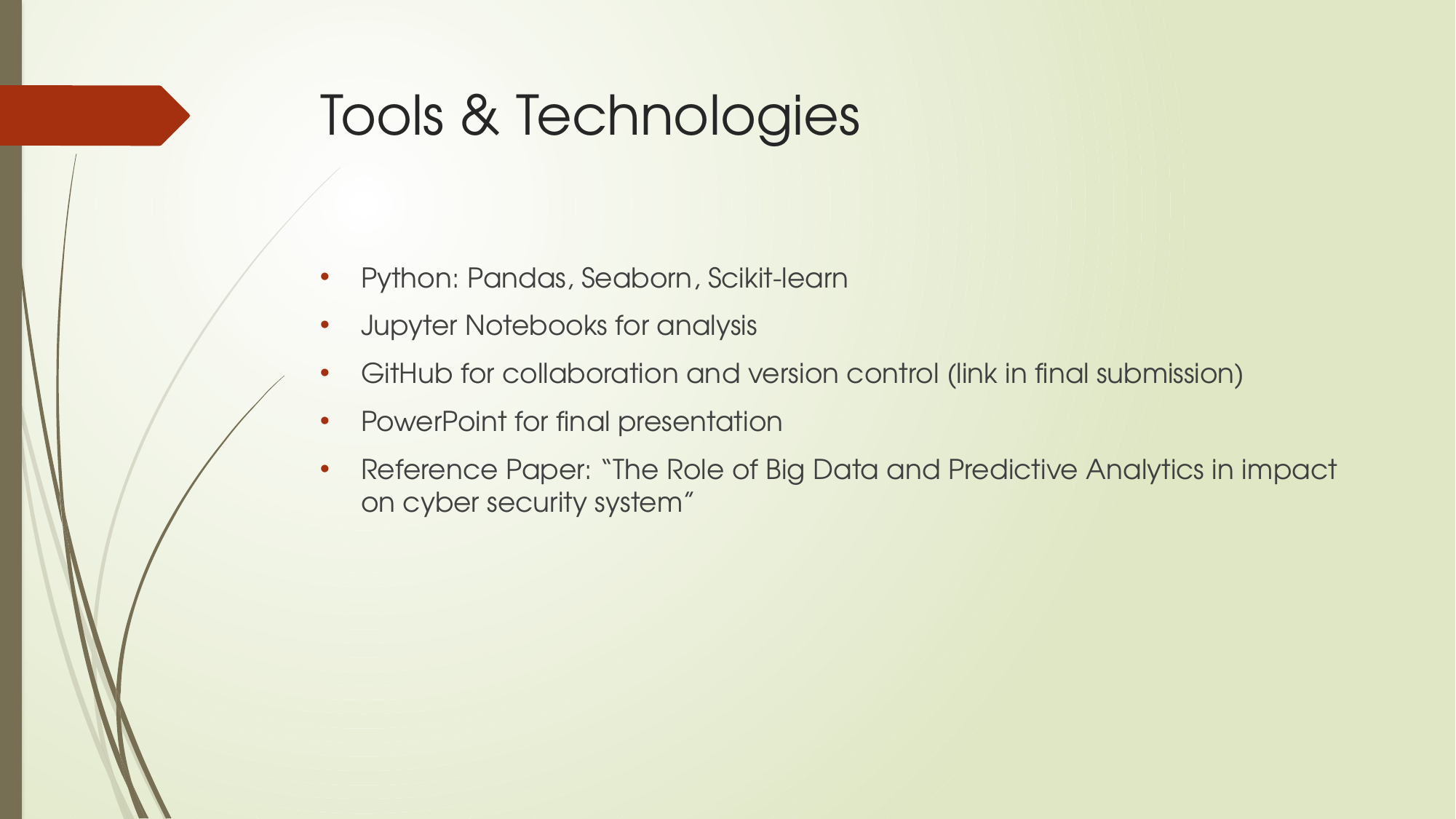

# Tools & Technologies
Python: Pandas, Seaborn, Scikit-learn
Jupyter Notebooks for analysis
GitHub for collaboration and version control (link in final submission)
PowerPoint for final presentation
Reference Paper: “The Role of Big Data and Predictive Analytics in impact on cyber security system”